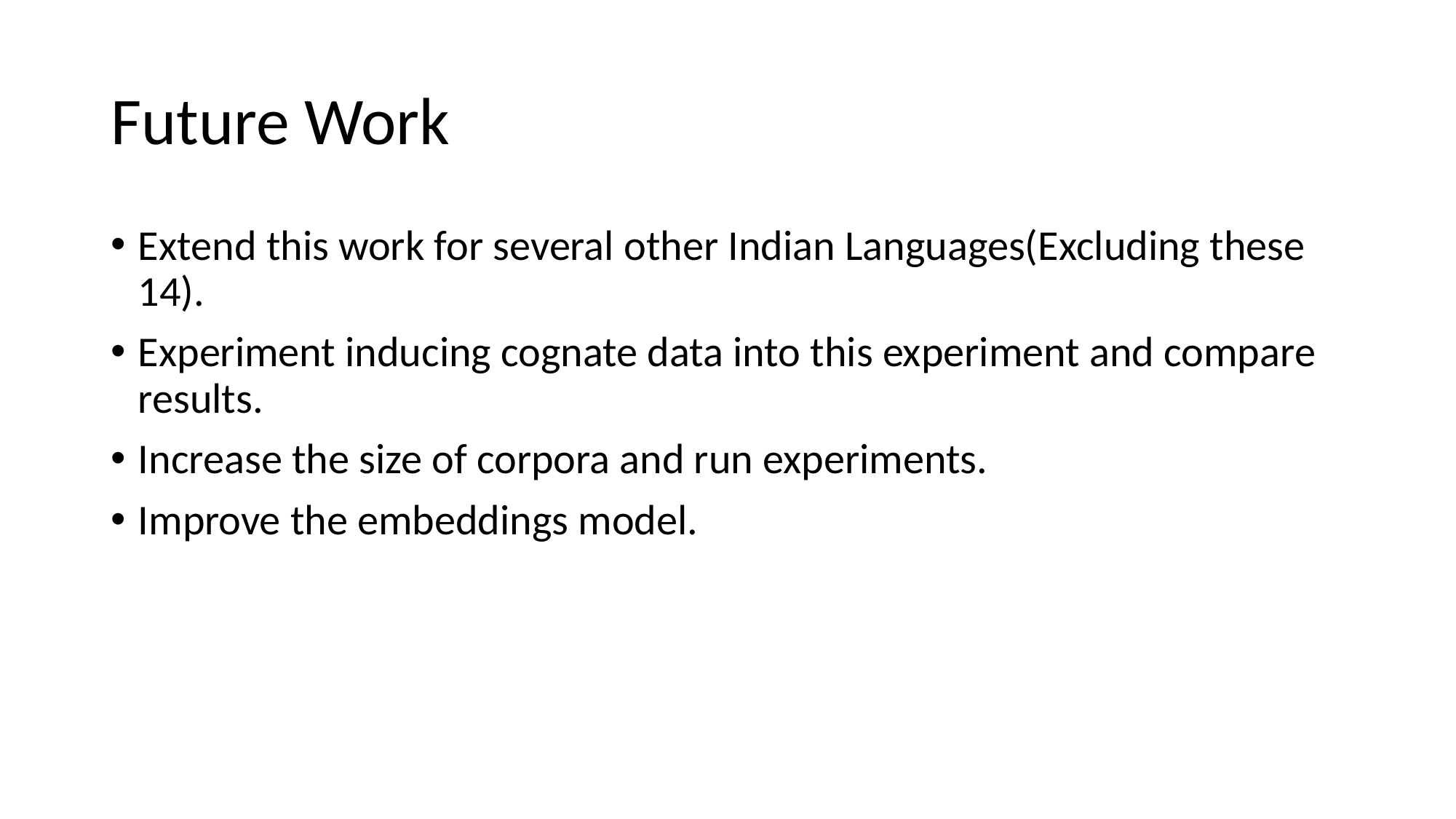

# Future Work
Extend this work for several other Indian Languages(Excluding these 14).
Experiment inducing cognate data into this experiment and compare results.
Increase the size of corpora and run experiments.
Improve the embeddings model.